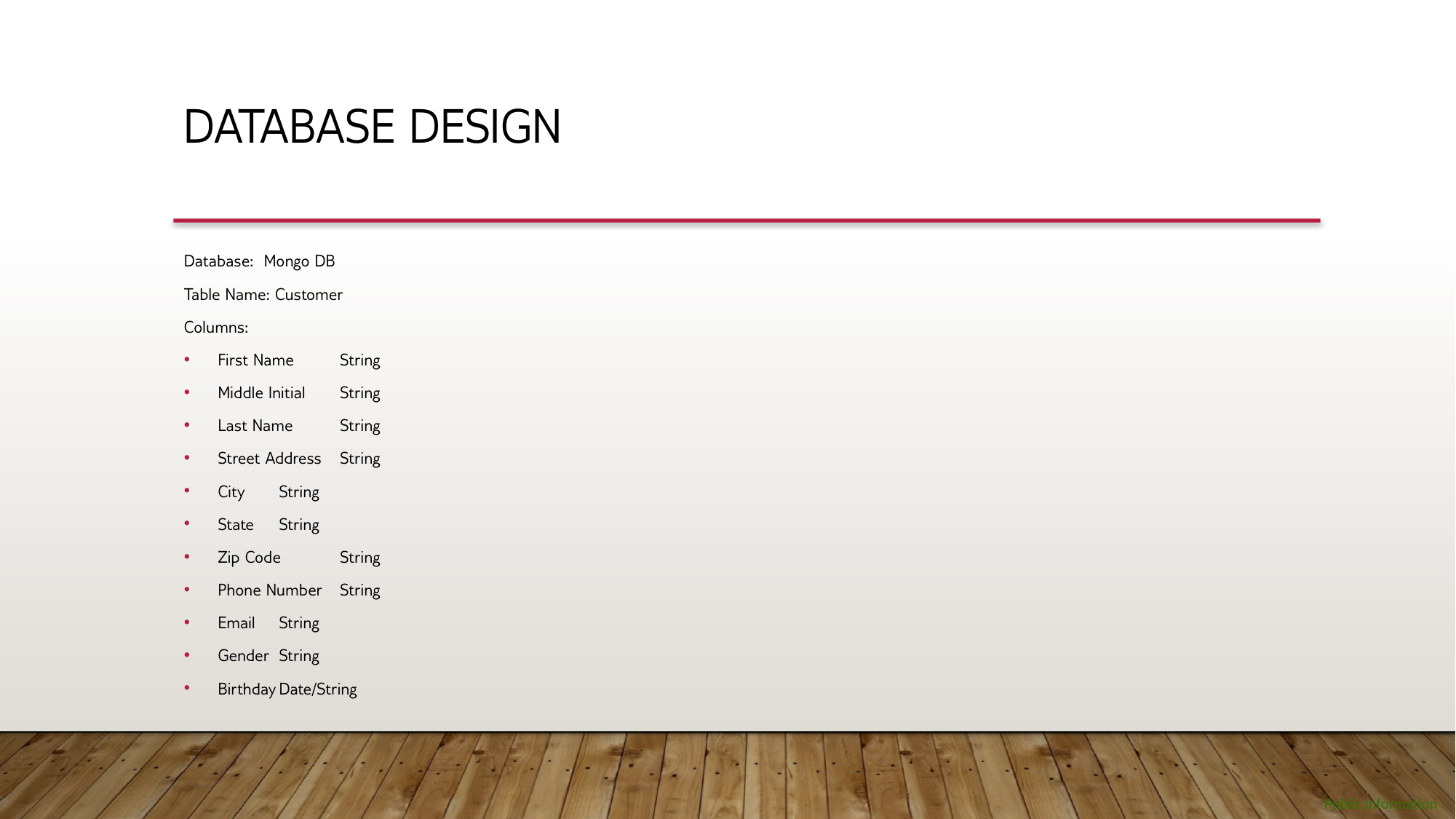

Database Design
Database:  Mongo DB
Table Name: Customer
Columns:
First Name 		String
Middle Initial 	String
Last Name		String
Street Address	String
City		String
State		String
Zip Code		String
Phone Number	String
Email		String
Gender		String
Birthday		Date/String